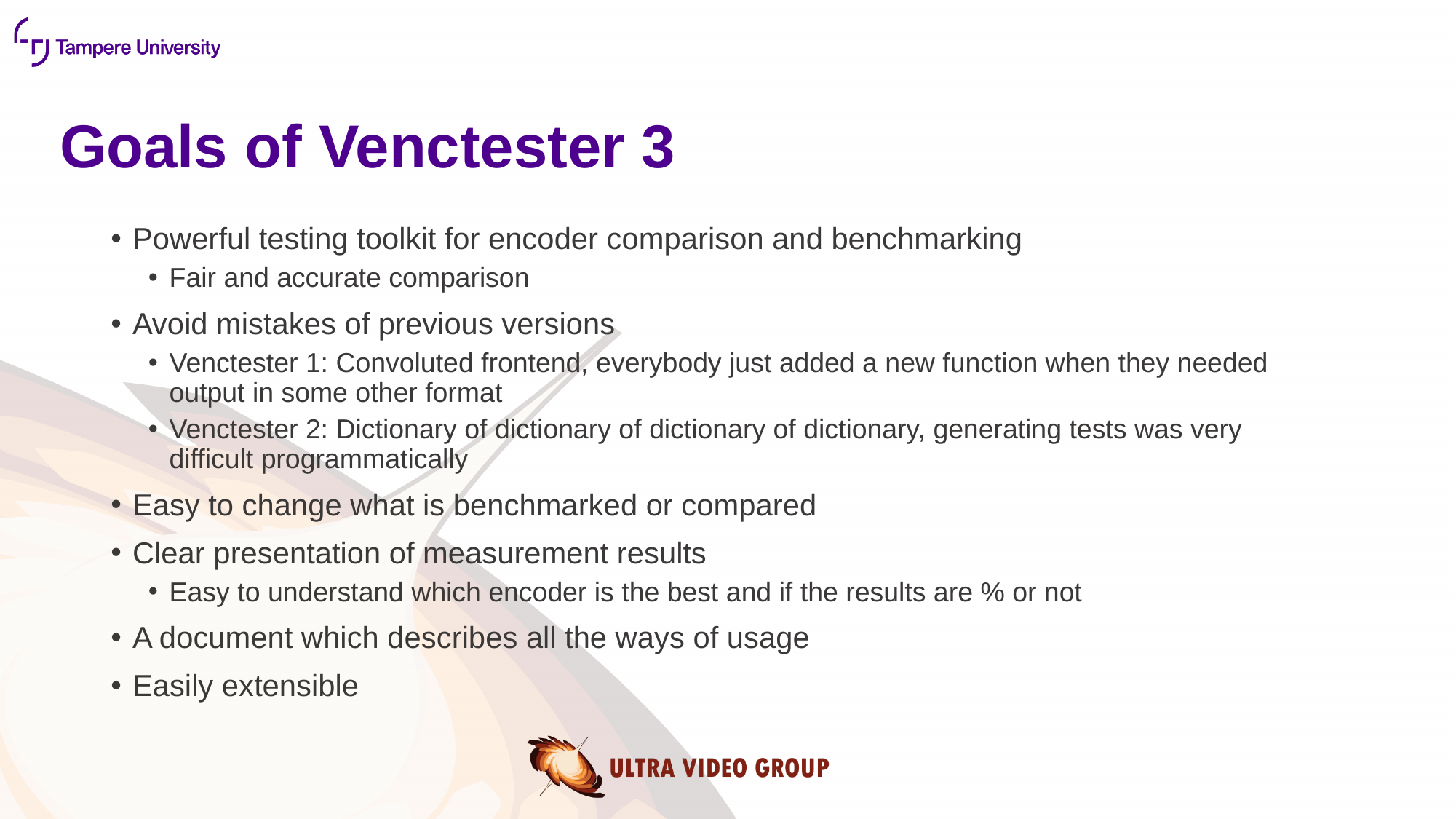

# Goals of Venctester 3
Powerful testing toolkit for encoder comparison and benchmarking
Fair and accurate comparison
Avoid mistakes of previous versions
Venctester 1: Convoluted frontend, everybody just added a new function when they needed output in some other format
Venctester 2: Dictionary of dictionary of dictionary of dictionary, generating tests was very difficult programmatically
Easy to change what is benchmarked or compared
Clear presentation of measurement results
Easy to understand which encoder is the best and if the results are % or not
A document which describes all the ways of usage
Easily extensible